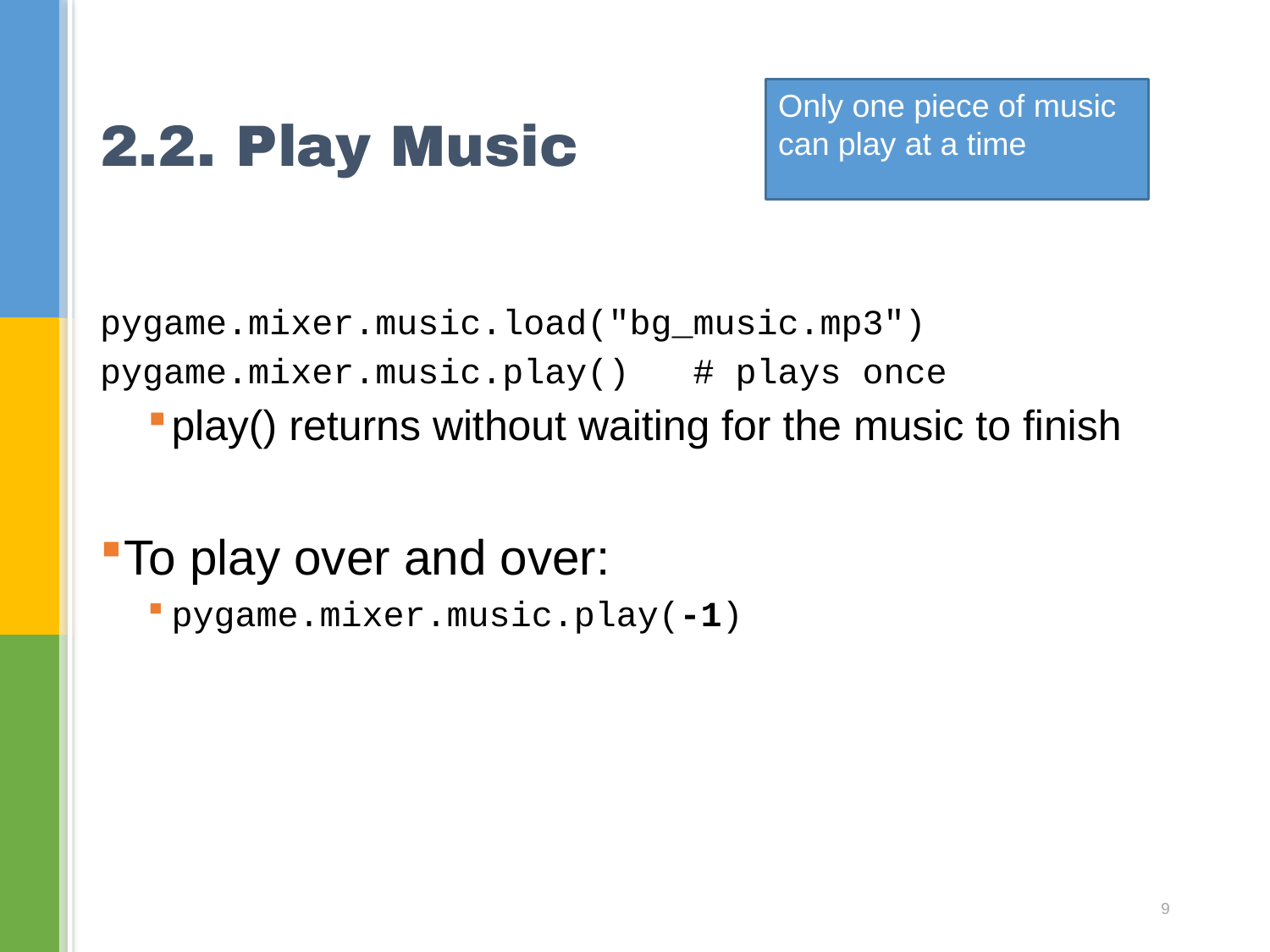

# 2.2. Play Music
Only one piece of music
can play at a time
pygame.mixer.music.load("bg_music.mp3")
pygame.mixer.music.play()   # plays once
play() returns without waiting for the music to finish

To play over and over:
pygame.mixer.music.play(-1)

9